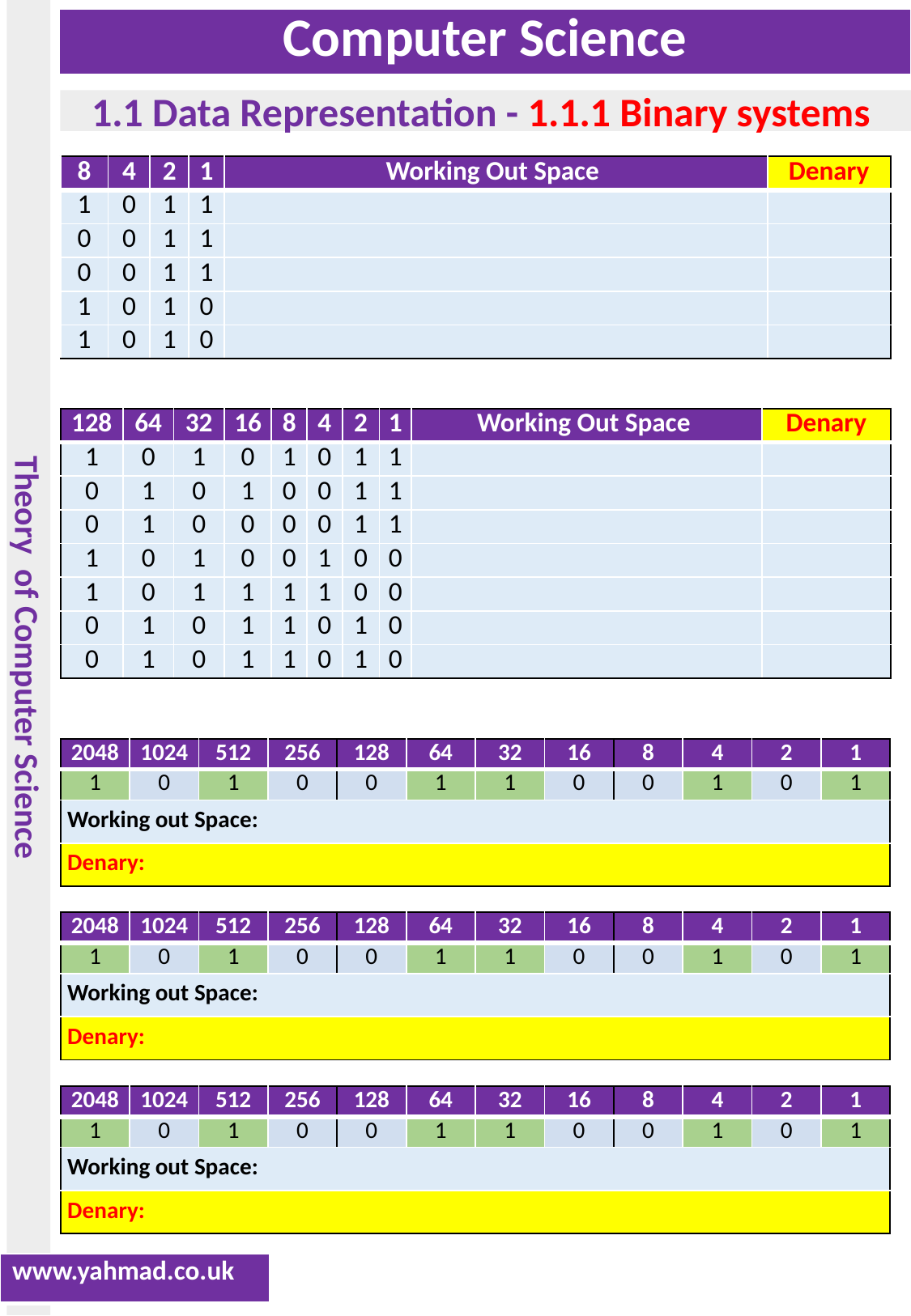

| 8 | 4 | 2 | 1 | Working Out Space | Denary |
| --- | --- | --- | --- | --- | --- |
| 1 | 0 | 1 | 1 |  |  |
| 0 | 0 | 1 | 1 |  |  |
| 0 | 0 | 1 | 1 |  |  |
| 1 | 0 | 1 | 0 |  |  |
| 1 | 0 | 1 | 0 |  |  |
| 128 | 64 | 32 | 16 | 8 | 4 | 2 | 1 | Working Out Space | Denary |
| --- | --- | --- | --- | --- | --- | --- | --- | --- | --- |
| 1 | 0 | 1 | 0 | 1 | 0 | 1 | 1 |  |  |
| 0 | 1 | 0 | 1 | 0 | 0 | 1 | 1 |  |  |
| 0 | 1 | 0 | 0 | 0 | 0 | 1 | 1 |  |  |
| 1 | 0 | 1 | 0 | 0 | 1 | 0 | 0 |  |  |
| 1 | 0 | 1 | 1 | 1 | 1 | 0 | 0 |  |  |
| 0 | 1 | 0 | 1 | 1 | 0 | 1 | 0 |  |  |
| 0 | 1 | 0 | 1 | 1 | 0 | 1 | 0 |  |  |
| 2048 | 1024 | 512 | 256 | 128 | 64 | 32 | 16 | 8 | 4 | 2 | 1 |
| --- | --- | --- | --- | --- | --- | --- | --- | --- | --- | --- | --- |
| 1 | 0 | 1 | 0 | 0 | 1 | 1 | 0 | 0 | 1 | 0 | 1 |
| Working out Space: |  |  |  |  |  |  |  |  |  |  |  |
| Denary: |  |  |  |  |  |  |  |  |  |  |  |
| 2048 | 1024 | 512 | 256 | 128 | 64 | 32 | 16 | 8 | 4 | 2 | 1 |
| --- | --- | --- | --- | --- | --- | --- | --- | --- | --- | --- | --- |
| 1 | 0 | 1 | 0 | 0 | 1 | 1 | 0 | 0 | 1 | 0 | 1 |
| Working out Space: |  |  |  |  |  |  |  |  |  |  |  |
| Denary: |  |  |  |  |  |  |  |  |  |  |  |
| 2048 | 1024 | 512 | 256 | 128 | 64 | 32 | 16 | 8 | 4 | 2 | 1 |
| --- | --- | --- | --- | --- | --- | --- | --- | --- | --- | --- | --- |
| 1 | 0 | 1 | 0 | 0 | 1 | 1 | 0 | 0 | 1 | 0 | 1 |
| Working out Space: |  |  |  |  |  |  |  |  |  |  |  |
| Denary: |  |  |  |  |  |  |  |  |  |  |  |